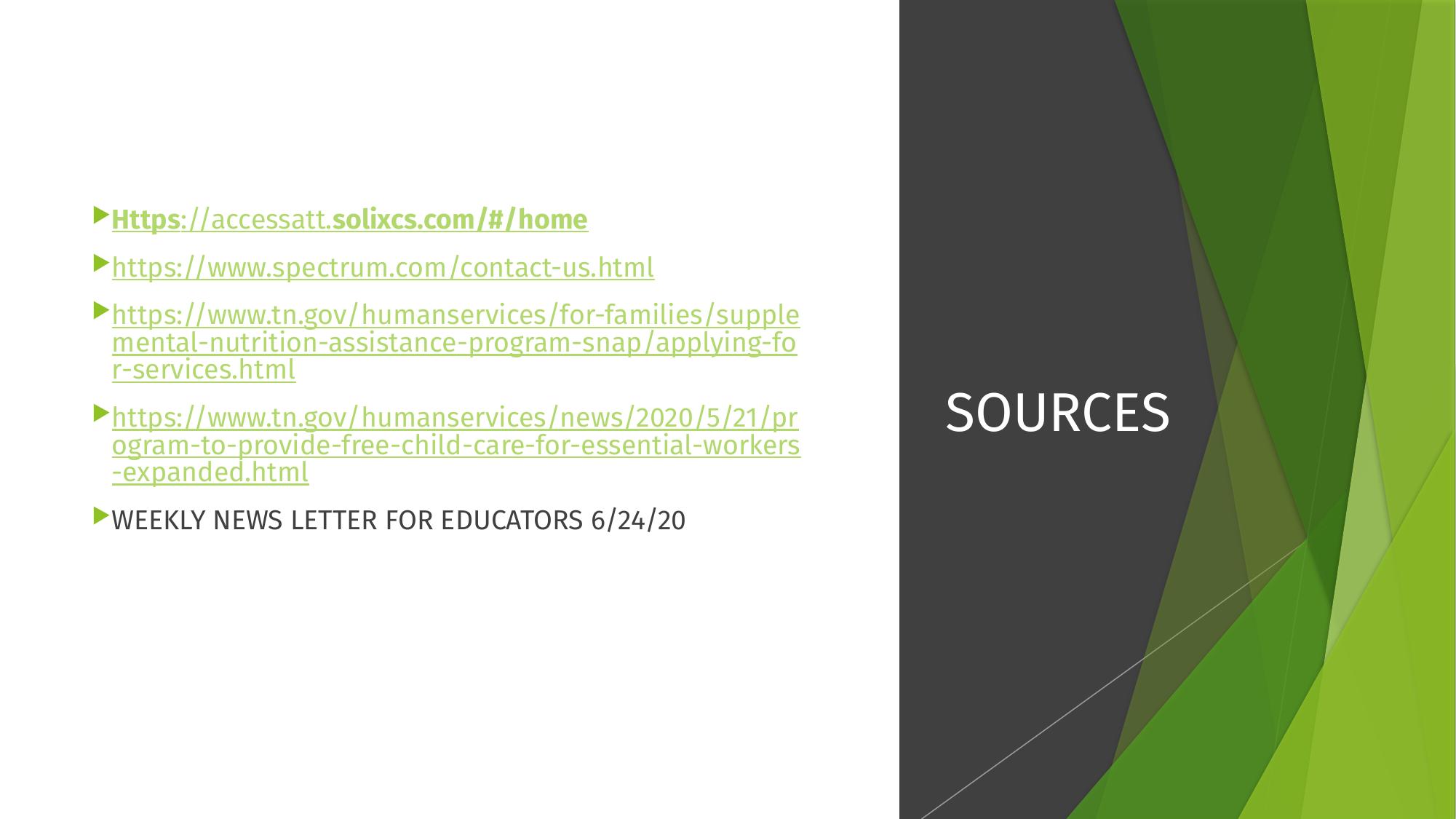

Https://accessatt.solixcs.com/#/home
https://www.spectrum.com/contact-us.html
https://www.tn.gov/humanservices/for-families/supplemental-nutrition-assistance-program-snap/applying-for-services.html
https://www.tn.gov/humanservices/news/2020/5/21/program-to-provide-free-child-care-for-essential-workers-expanded.html
WEEKLY NEWS LETTER FOR EDUCATORS 6/24/20

# SOURCES